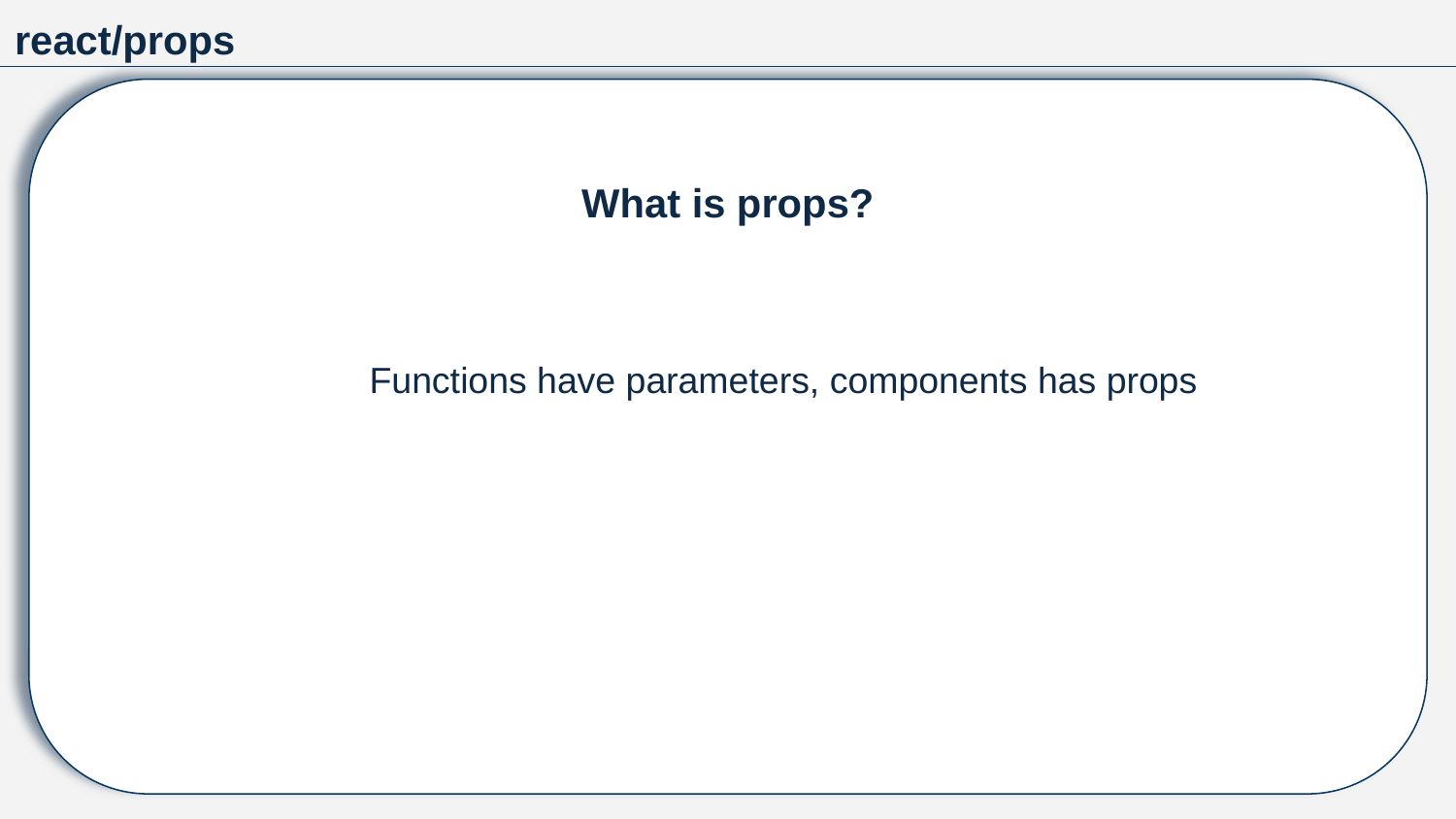

react/props
What is props?

Functions have parameters, components has props